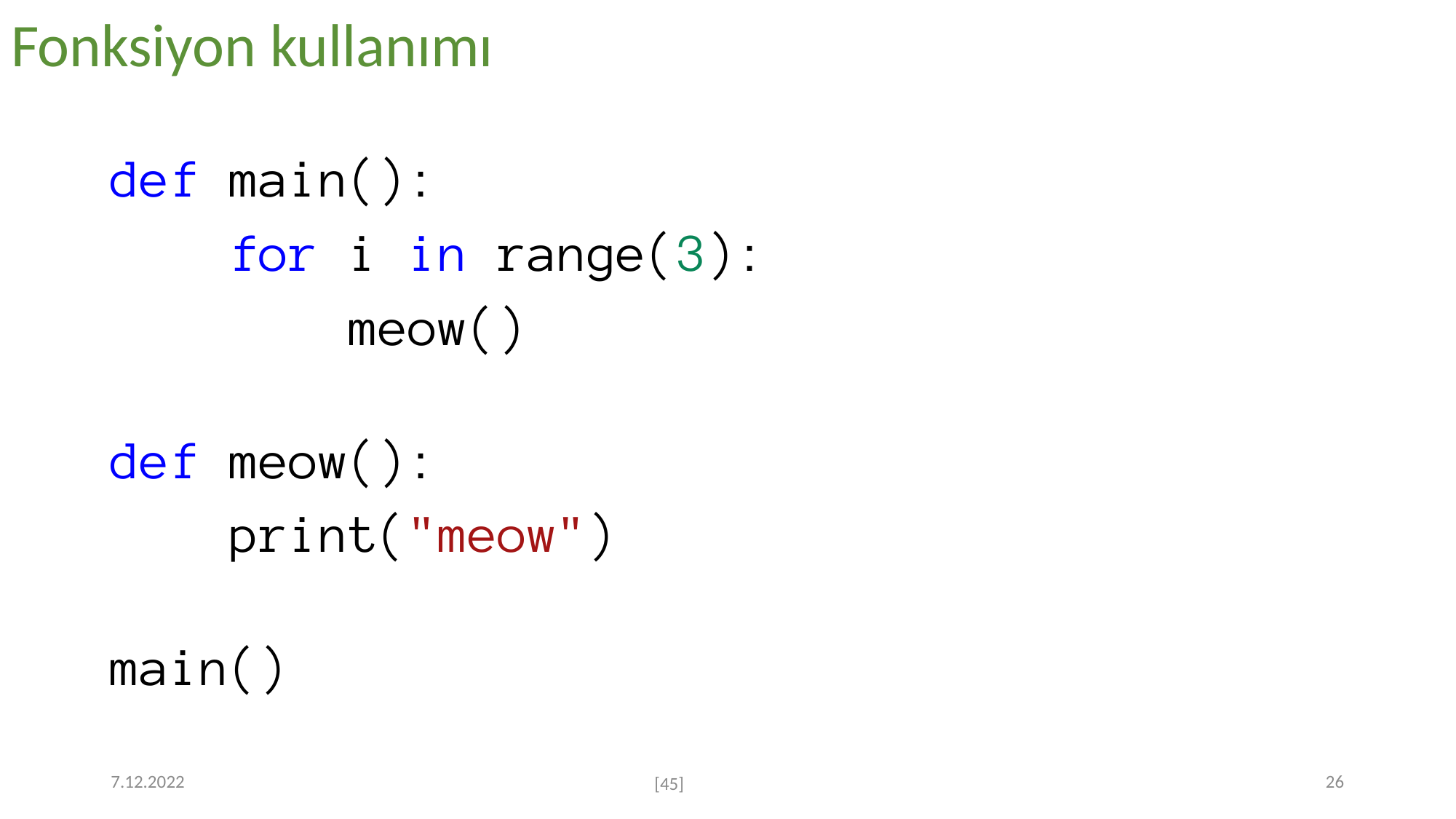

# Fonksiyon kullanımı
def main():
    for i in range(3):
        meow()
def meow():
    print("meow")
main()

7.12.2022
26
[45]